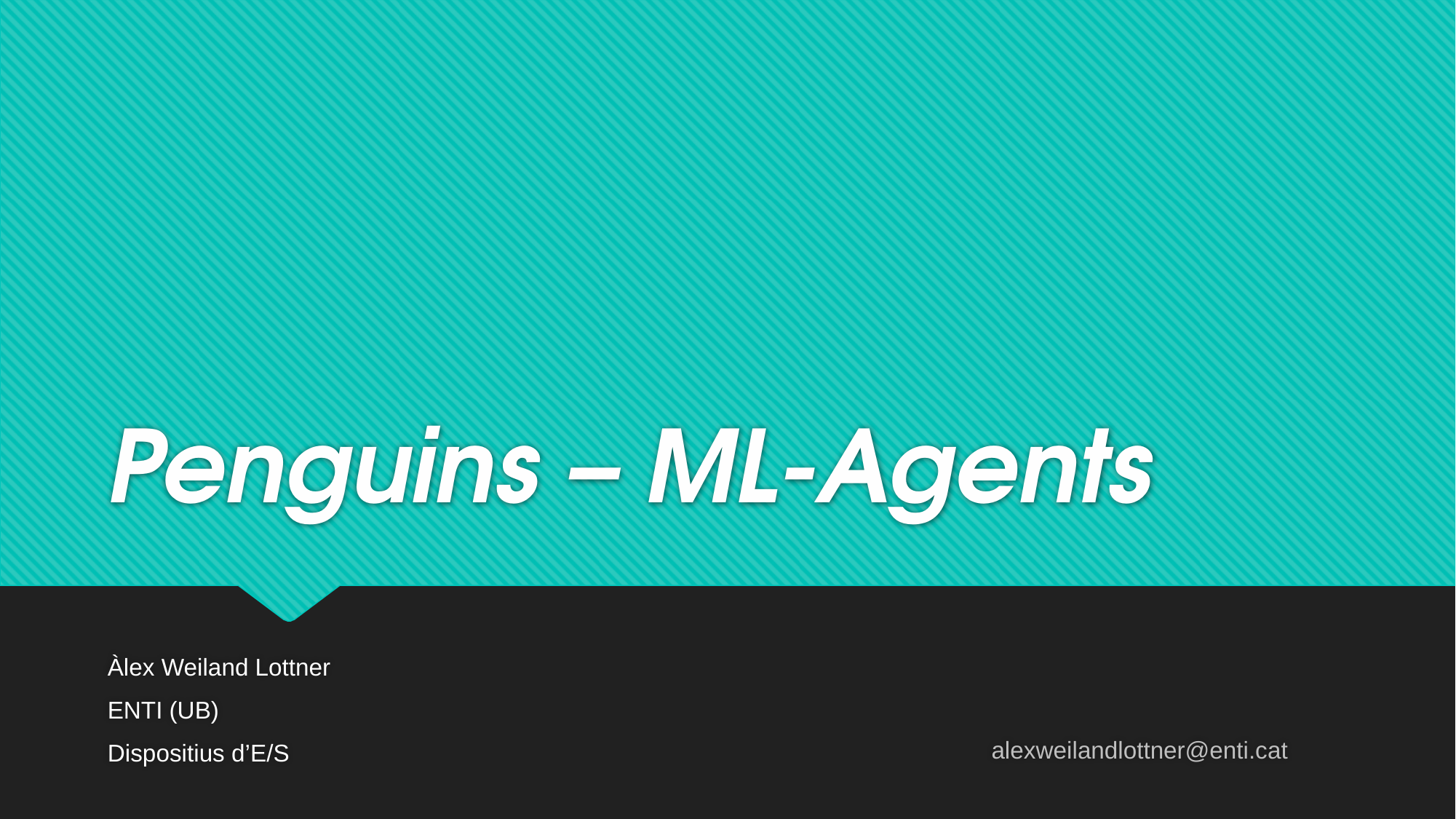

# Penguins – ML-Agents
Àlex Weiland Lottner
ENTI (UB)
Dispositius d’E/S
alexweilandlottner@enti.cat